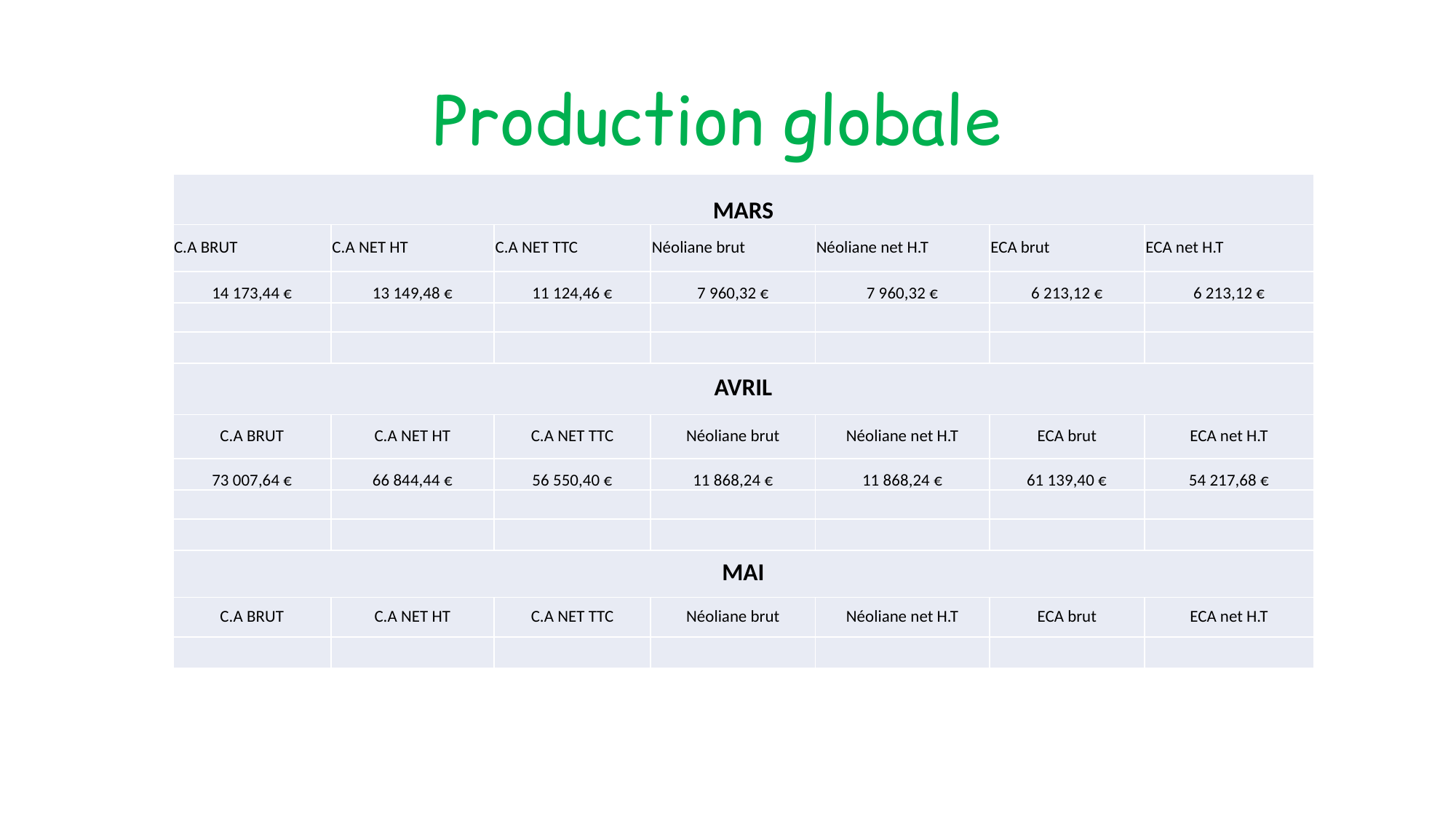

# Production globale
| MARS |  |  |  |  |  |  |
| --- | --- | --- | --- | --- | --- | --- |
| C.A BRUT | C.A NET HT | C.A NET TTC | Néoliane brut | Néoliane net H.T | ECA brut | ECA net H.T |
| 14 173,44 € | 13 149,48 € | 11 124,46 € | 7 960,32 € | 7 960,32 € | 6 213,12 € | 6 213,12 € |
|  |  |  |  |  |  |  |
|  |  |  |  |  |  |  |
| AVRIL |  |  |  |  |  |  |
| C.A BRUT | C.A NET HT | C.A NET TTC | Néoliane brut | Néoliane net H.T | ECA brut | ECA net H.T |
| 73 007,64 € | 66 844,44 € | 56 550,40 € | 11 868,24 € | 11 868,24 € | 61 139,40 € | 54 217,68 € |
|  |  |  |  |  |  |  |
|  |  |  |  |  |  |  |
| MAI |  |  |  |  |  |  |
| C.A BRUT | C.A NET HT | C.A NET TTC | Néoliane brut | Néoliane net H.T | ECA brut | ECA net H.T |
|  |  |  |  |  |  |  |